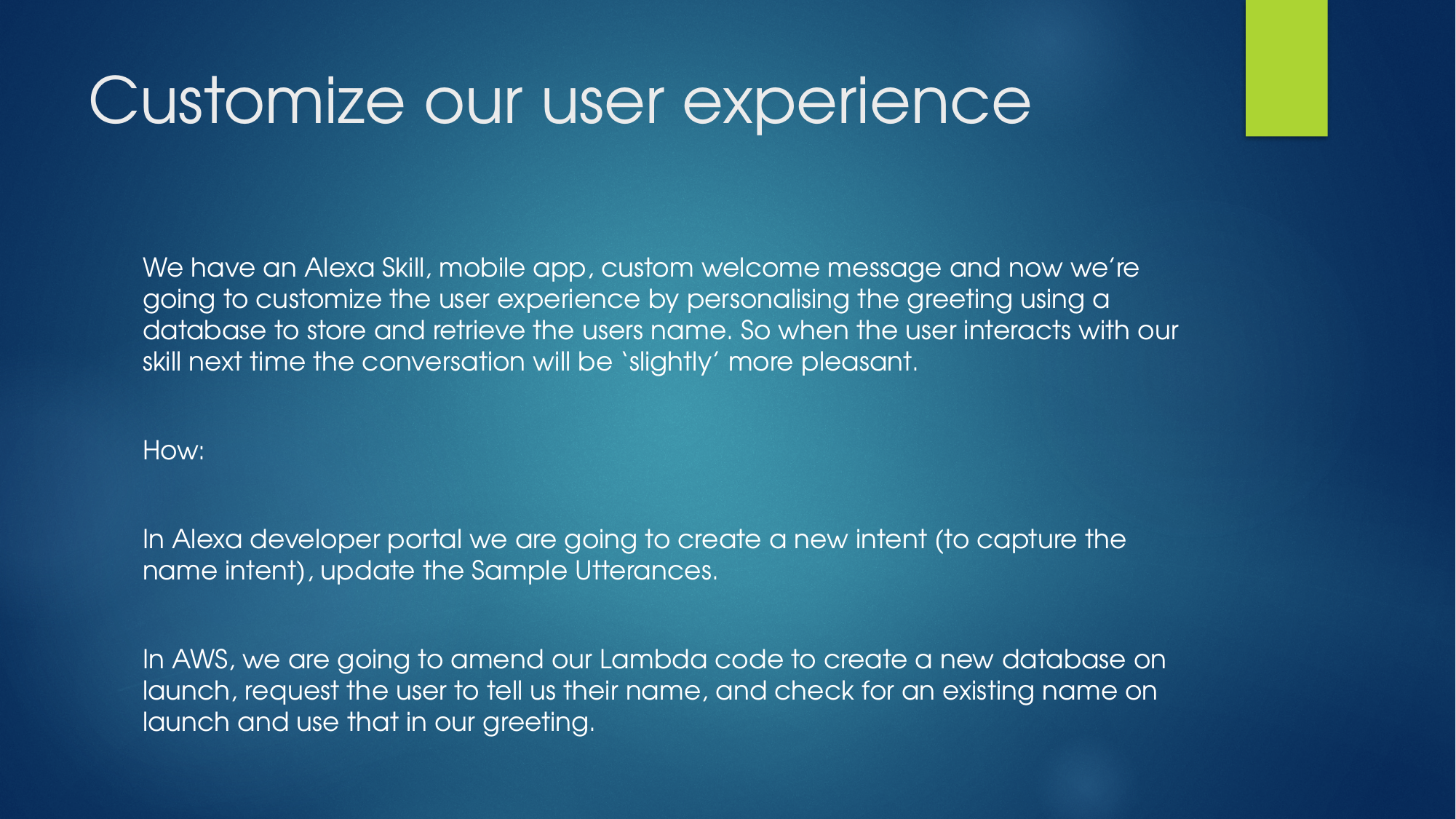

# Customize our user experience
We have an Alexa Skill, mobile app, custom welcome message and now we’re going to customize the user experience by personalising the greeting using a database to store and retrieve the users name. So when the user interacts with our skill next time the conversation will be ‘slightly’ more pleasant.

How:

In Alexa developer portal we are going to create a new intent (to capture the name intent), update the Sample Utterances.

In AWS, we are going to amend our Lambda code to create a new database on launch, request the user to tell us their name, and check for an existing name on launch and use that in our greeting.